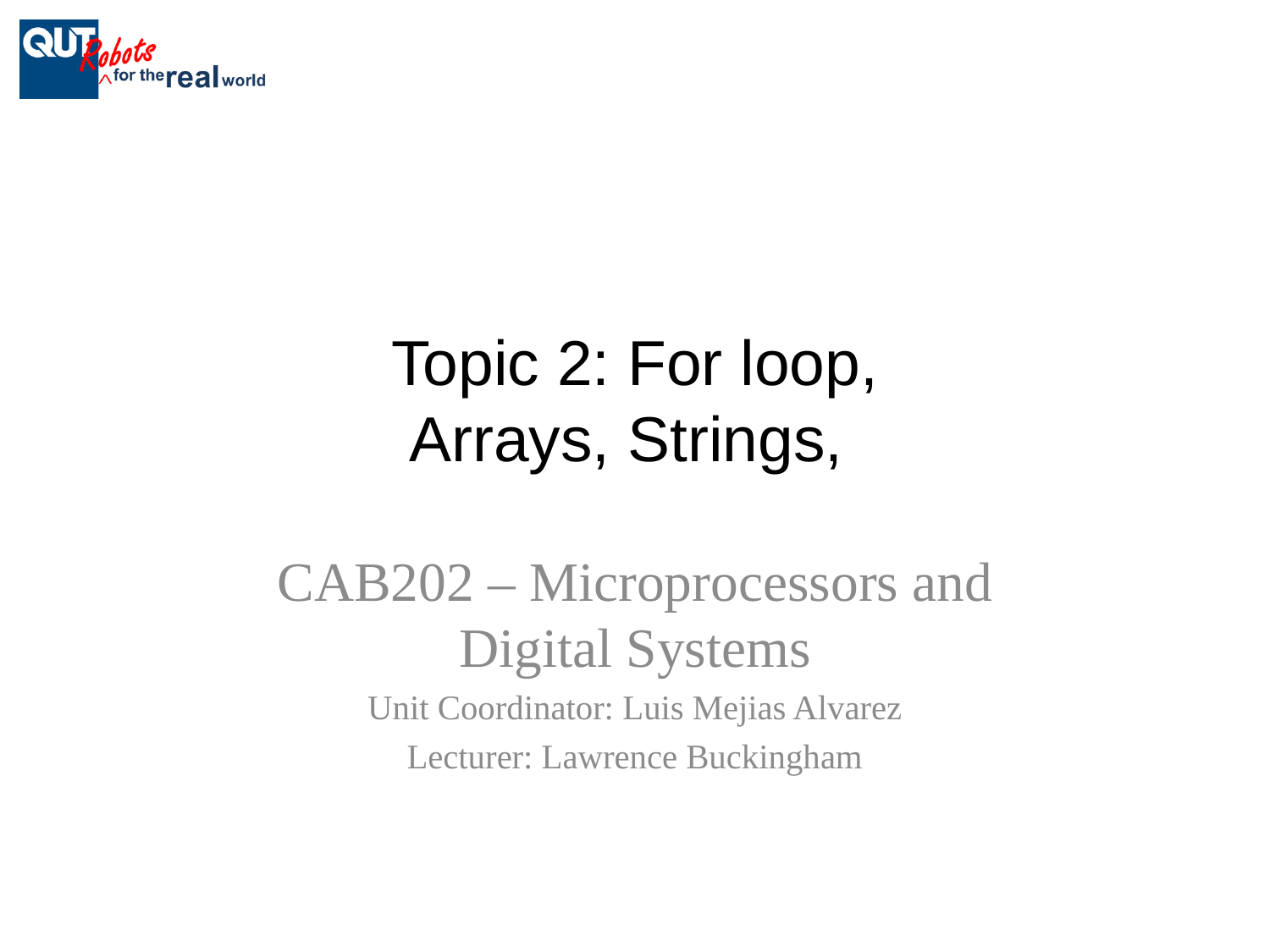

# Topic 2: For loop, Arrays, Strings,
CAB202 – Microprocessors and Digital Systems
Unit Coordinator: Luis Mejias Alvarez
Lecturer: Lawrence Buckingham